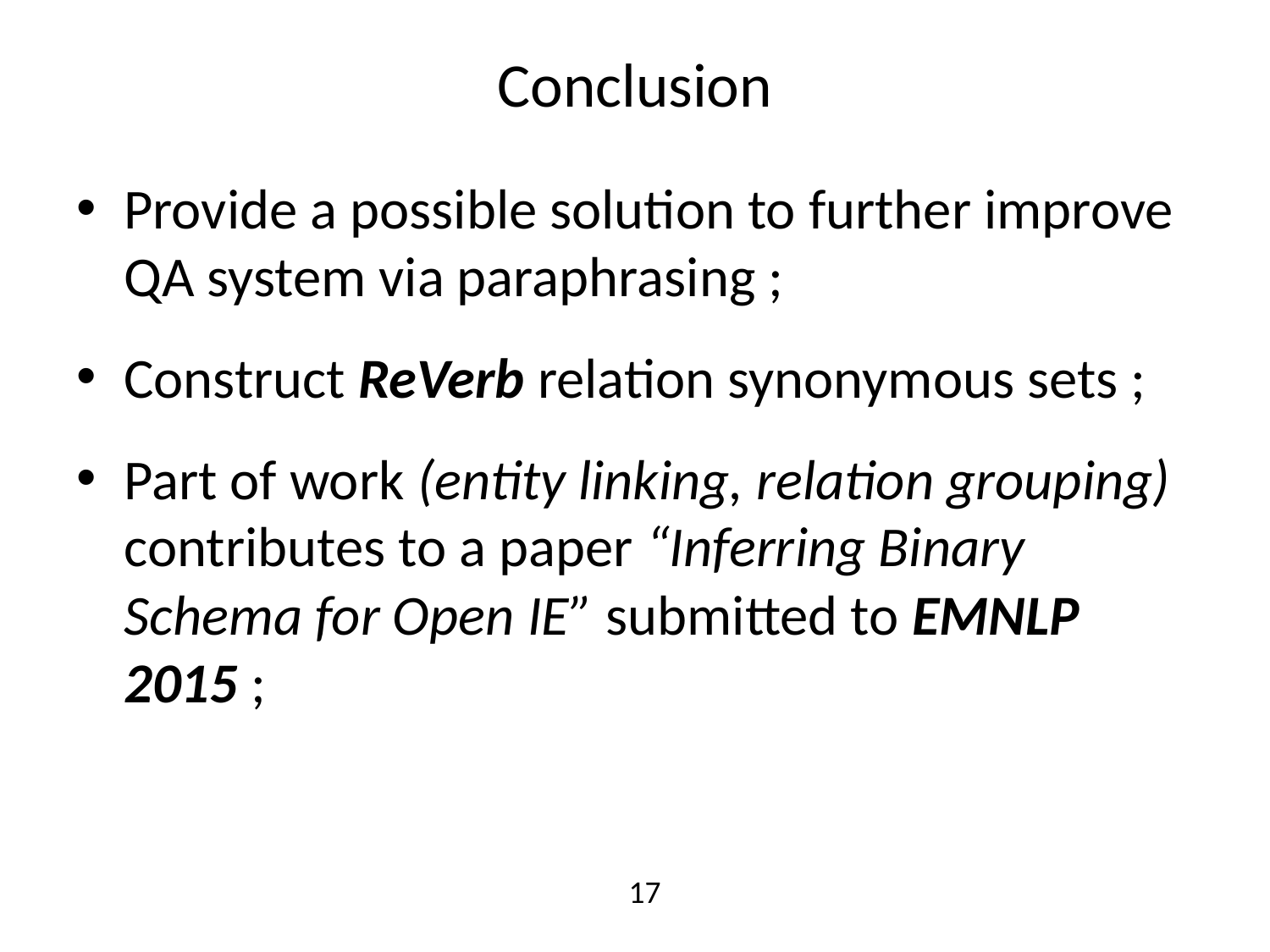

# Conclusion
Provide a possible solution to further improve QA system via paraphrasing ;

Construct ReVerb relation synonymous sets ;

Part of work (entity linking, relation grouping) contributes to a paper “Inferring Binary Schema for Open IE” submitted to EMNLP 2015 ;

17